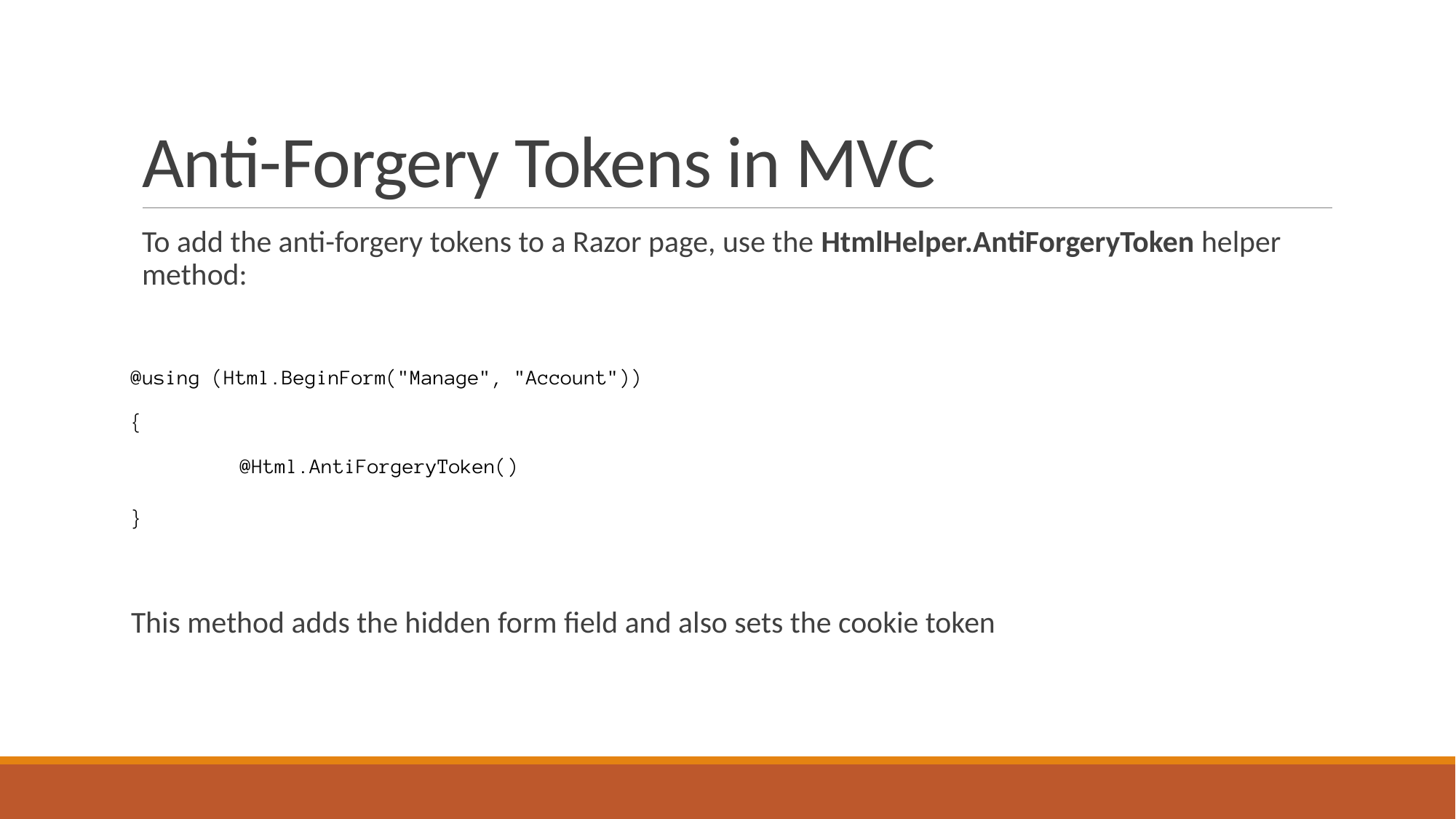

# Anti-Forgery Tokens in MVC
To add the anti-forgery tokens to a Razor page, use the HtmlHelper.AntiForgeryToken helper method:

@using (Html.BeginForm("Manage", "Account"))
{
	@Html.AntiForgeryToken()
}

This method adds the hidden form field and also sets the cookie token